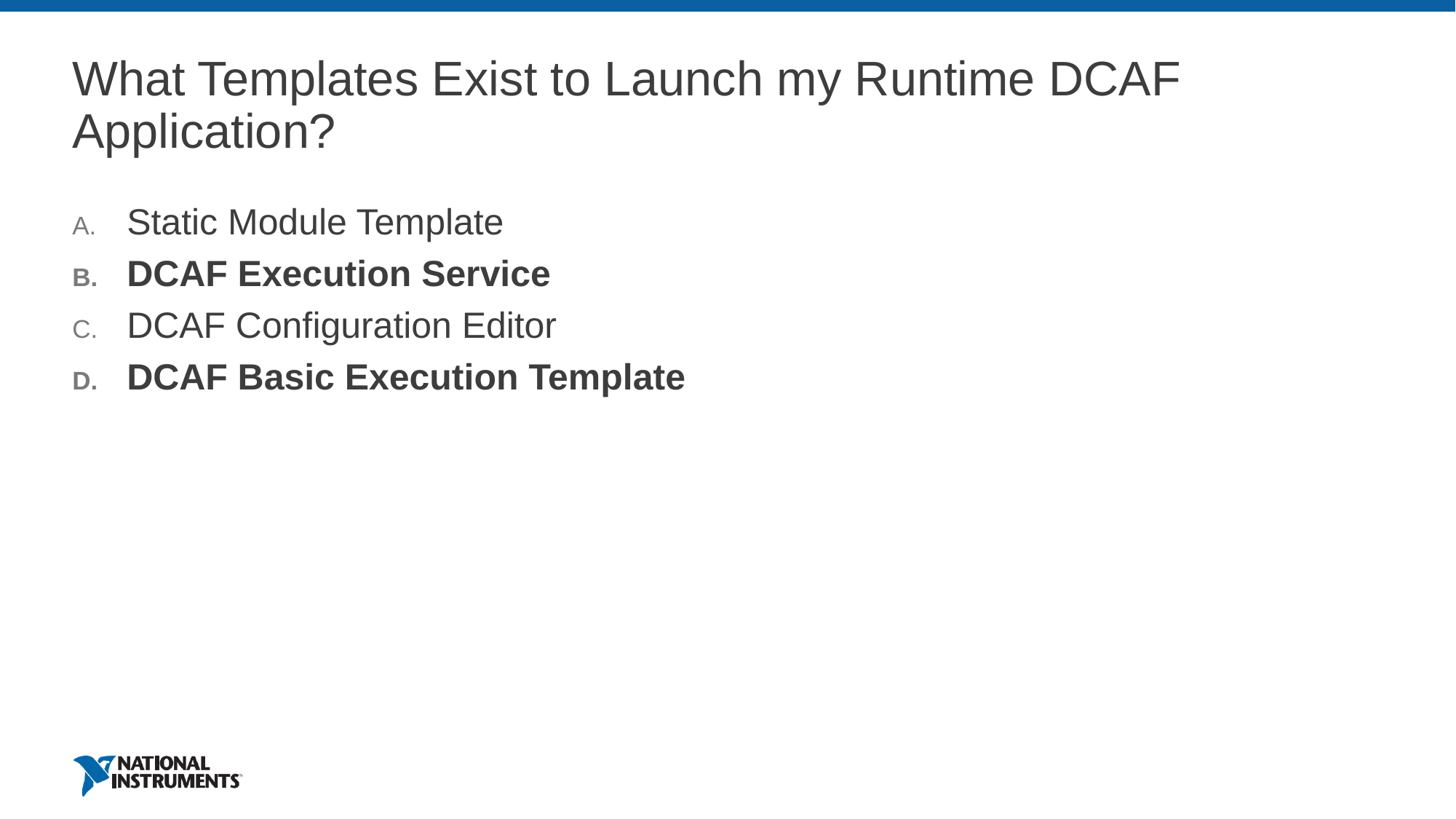

# What Templates Exist to Launch my Runtime DCAF Application?
Static Module Template
DCAF Execution Service
DCAF Configuration Editor
DCAF Basic Execution Template